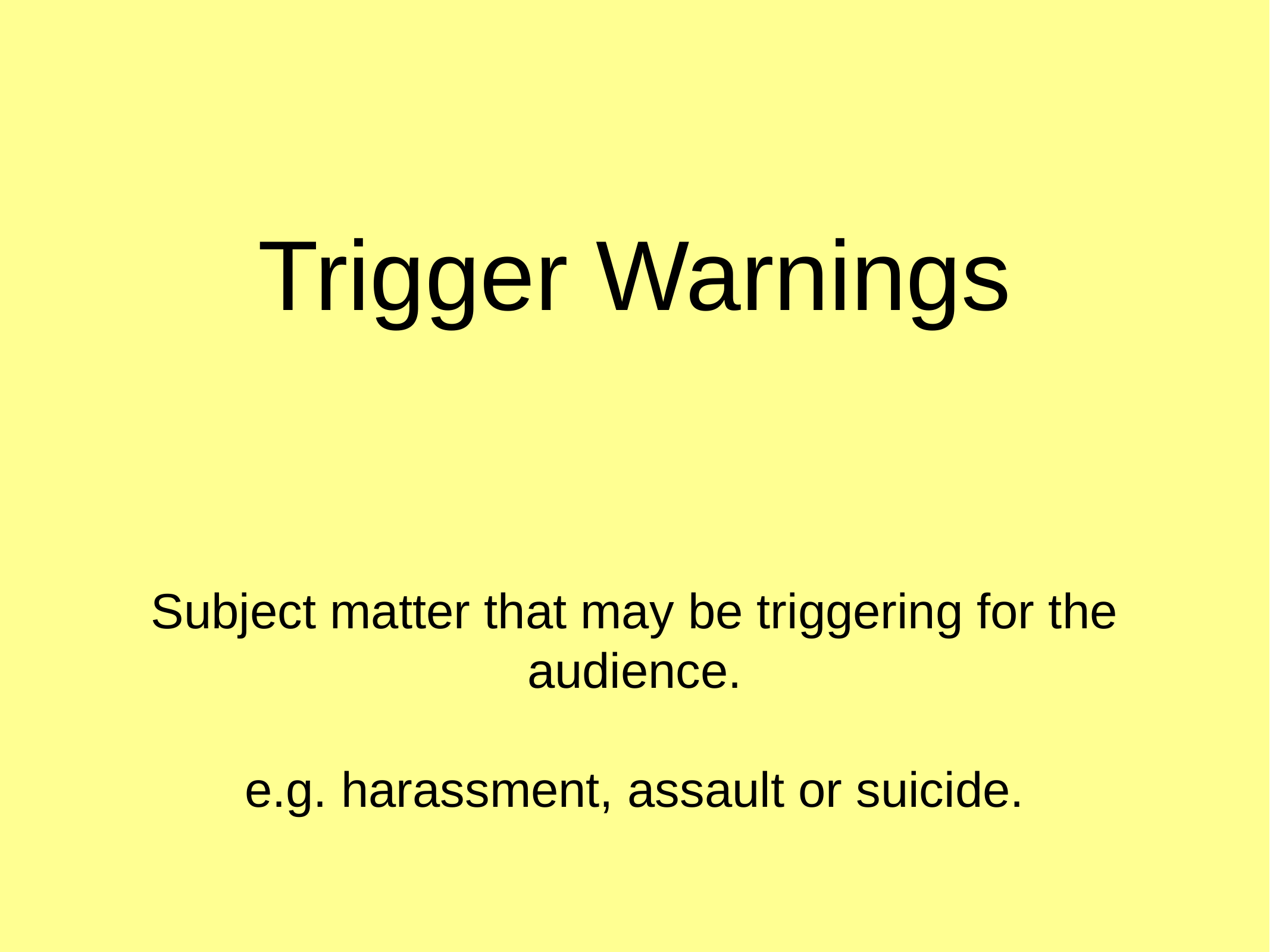

Trigger Warnings
# Subject matter that may be triggering for the audience.

e.g. harassment, assault or suicide.